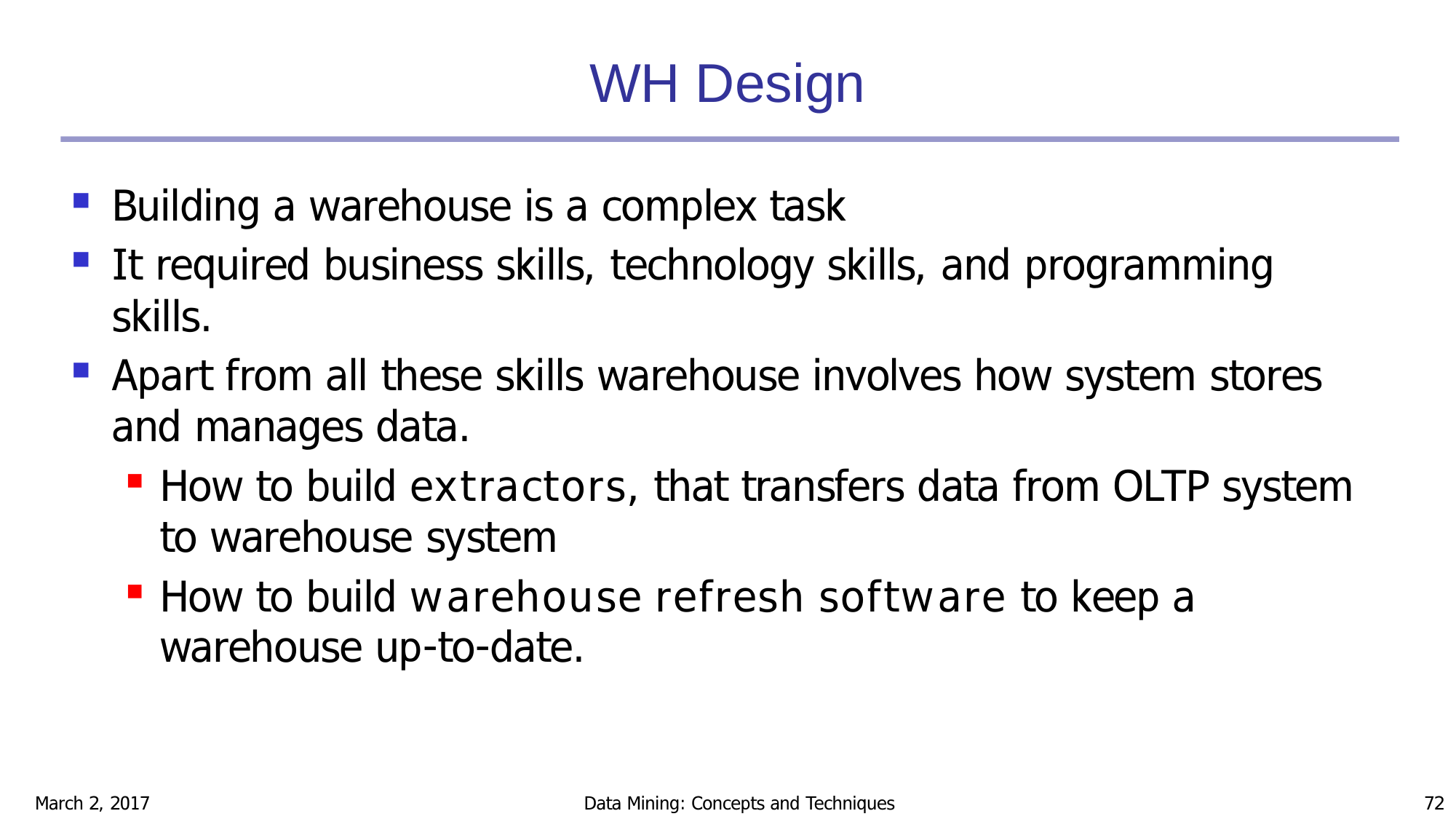

# WH Design
Building a warehouse is a complex task
It required business skills, technology skills, and programming skills.
Apart from all these skills warehouse involves how system stores and manages data.
How to build extractors, that transfers data from OLTP system to warehouse system
How to build warehouse refresh software to keep a warehouse up-to-date.
March 2, 2017
Data Mining: Concepts and Techniques
72